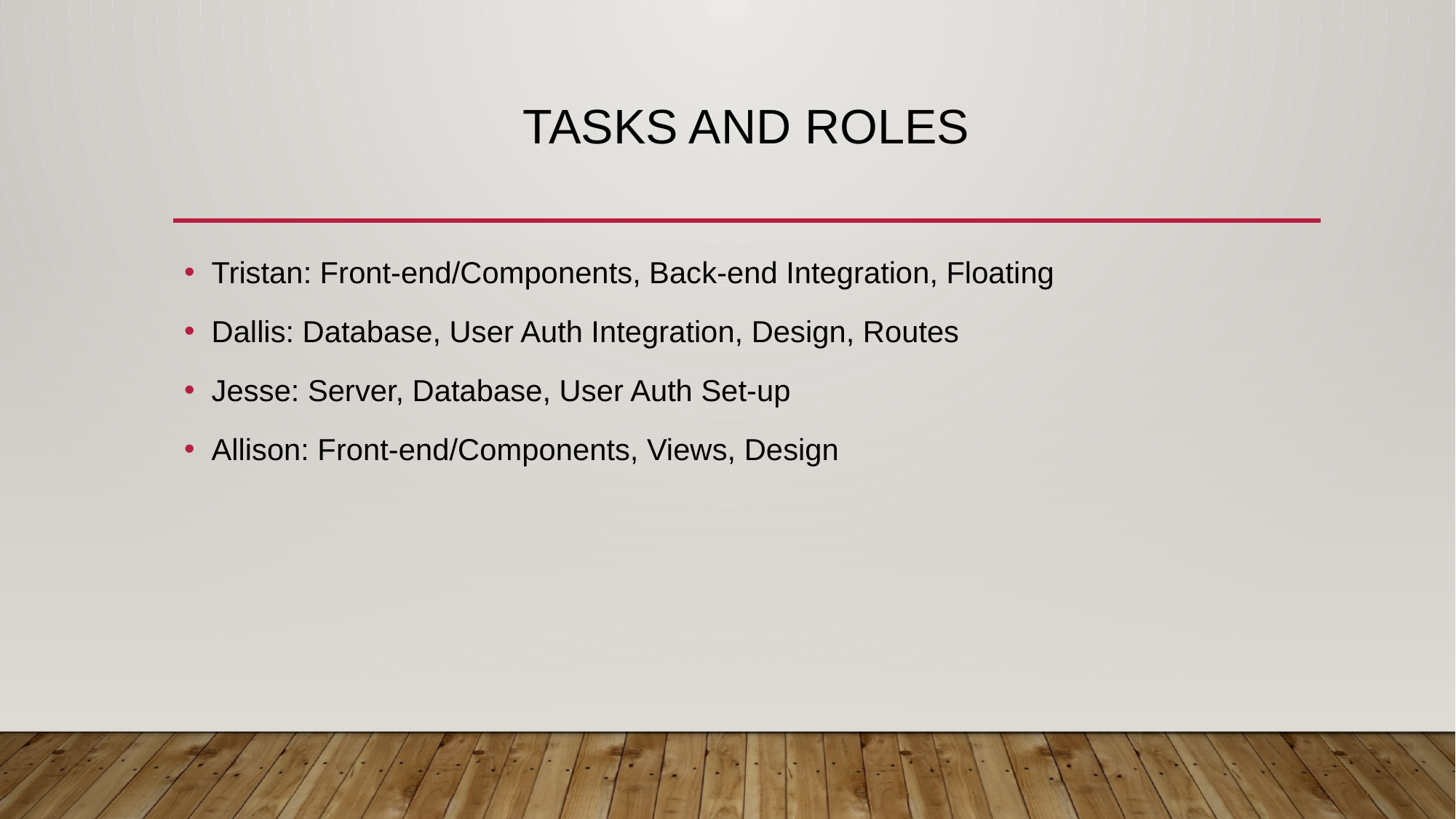

# Tasks and Roles
Tristan: Front-end/Components, Back-end Integration, Floating
Dallis: Database, User Auth Integration, Design, Routes
Jesse: Server, Database, User Auth Set-up
Allison: Front-end/Components, Views, Design